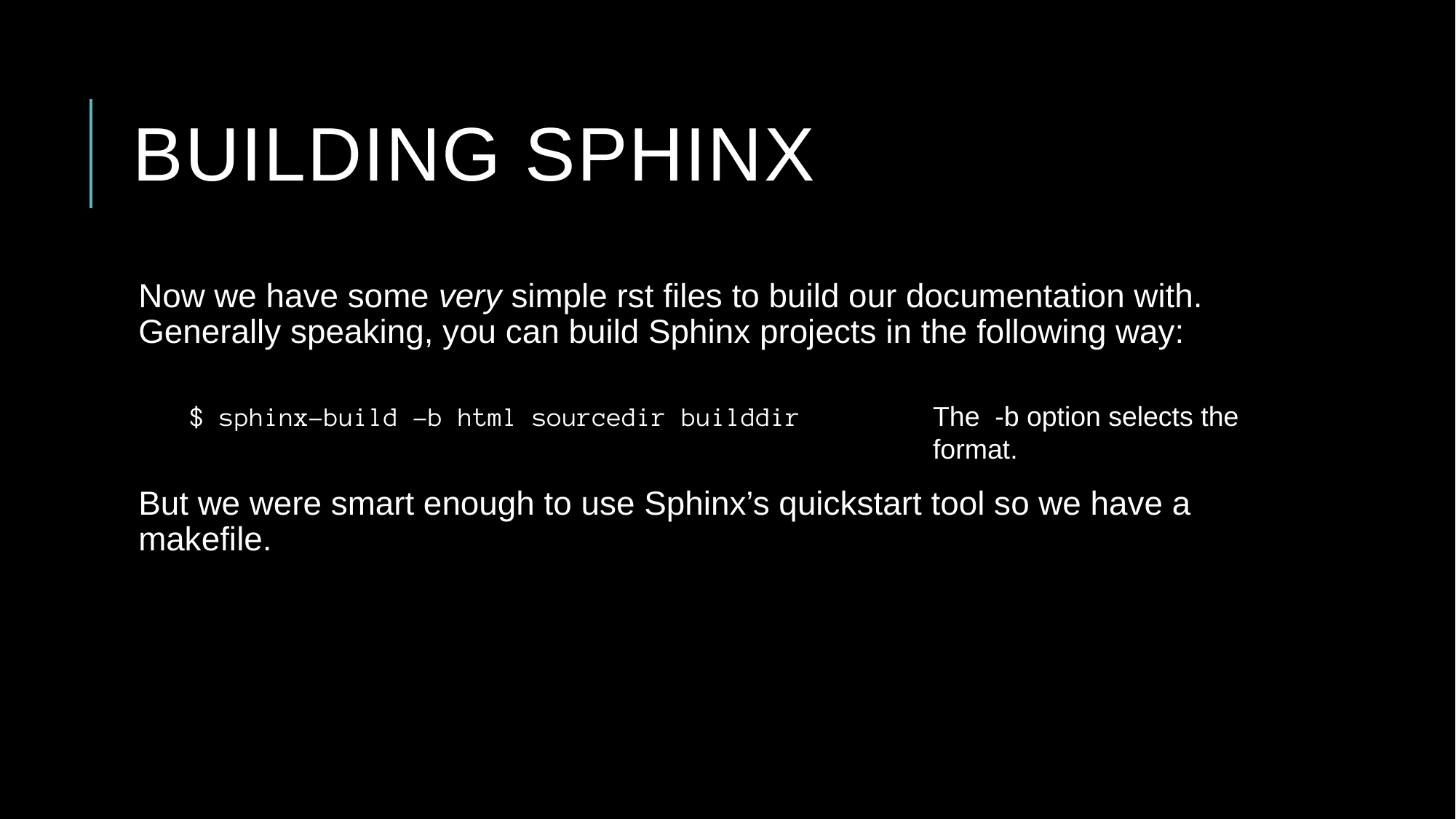

# Building sphinx
Now we have some very simple rst files to build our documentation with. Generally speaking, you can build Sphinx projects in the following way:

But we were smart enough to use Sphinx’s quickstart tool so we have a makefile.

$ sphinx-build -b html sourcedir builddir
The  -b option selects the format.